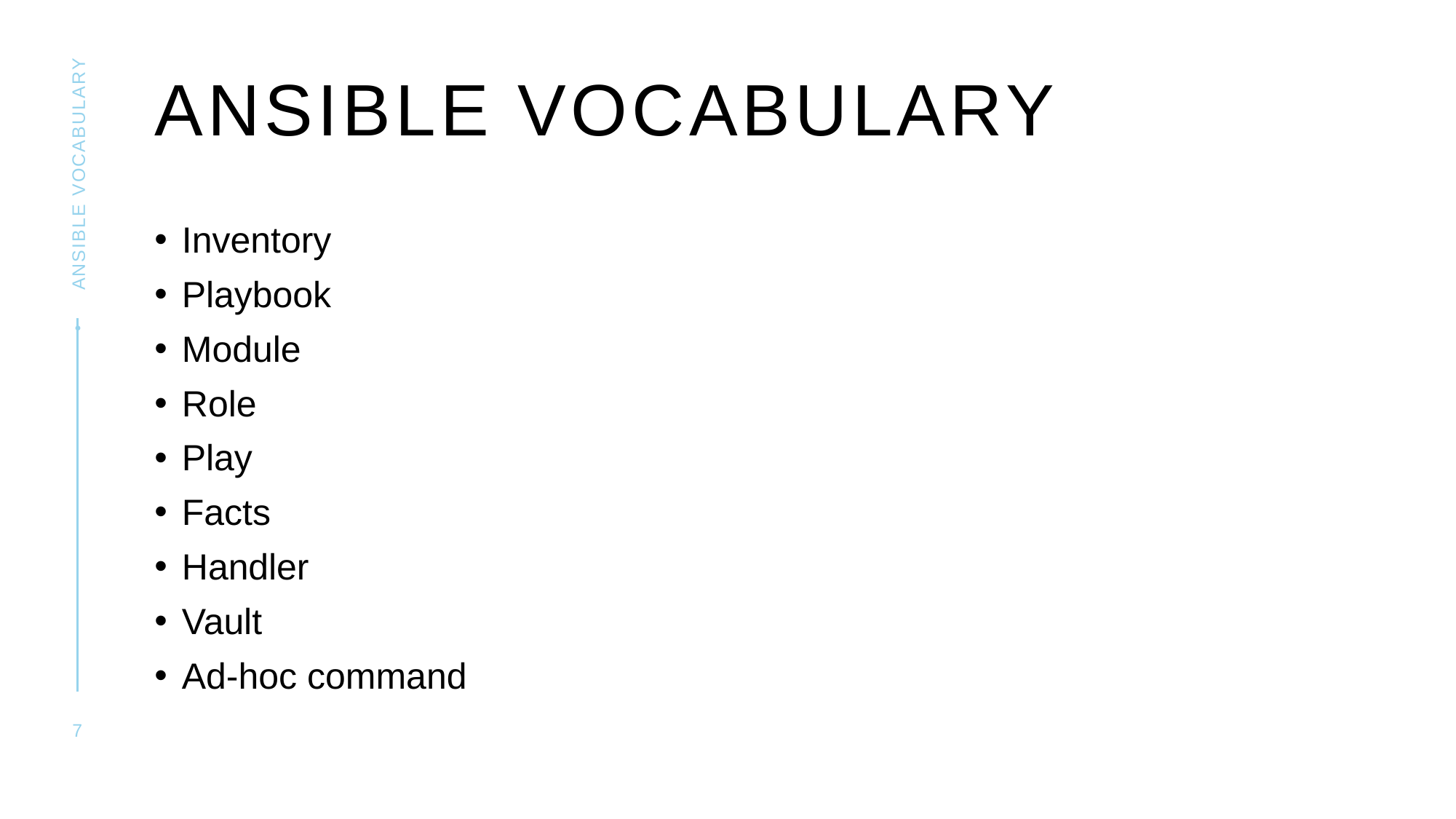

# Ansible Vocabulary
Ansible Vocabulary
Inventory
Playbook
Module
Role
Play
Facts
Handler
Vault
Ad-hoc command
7